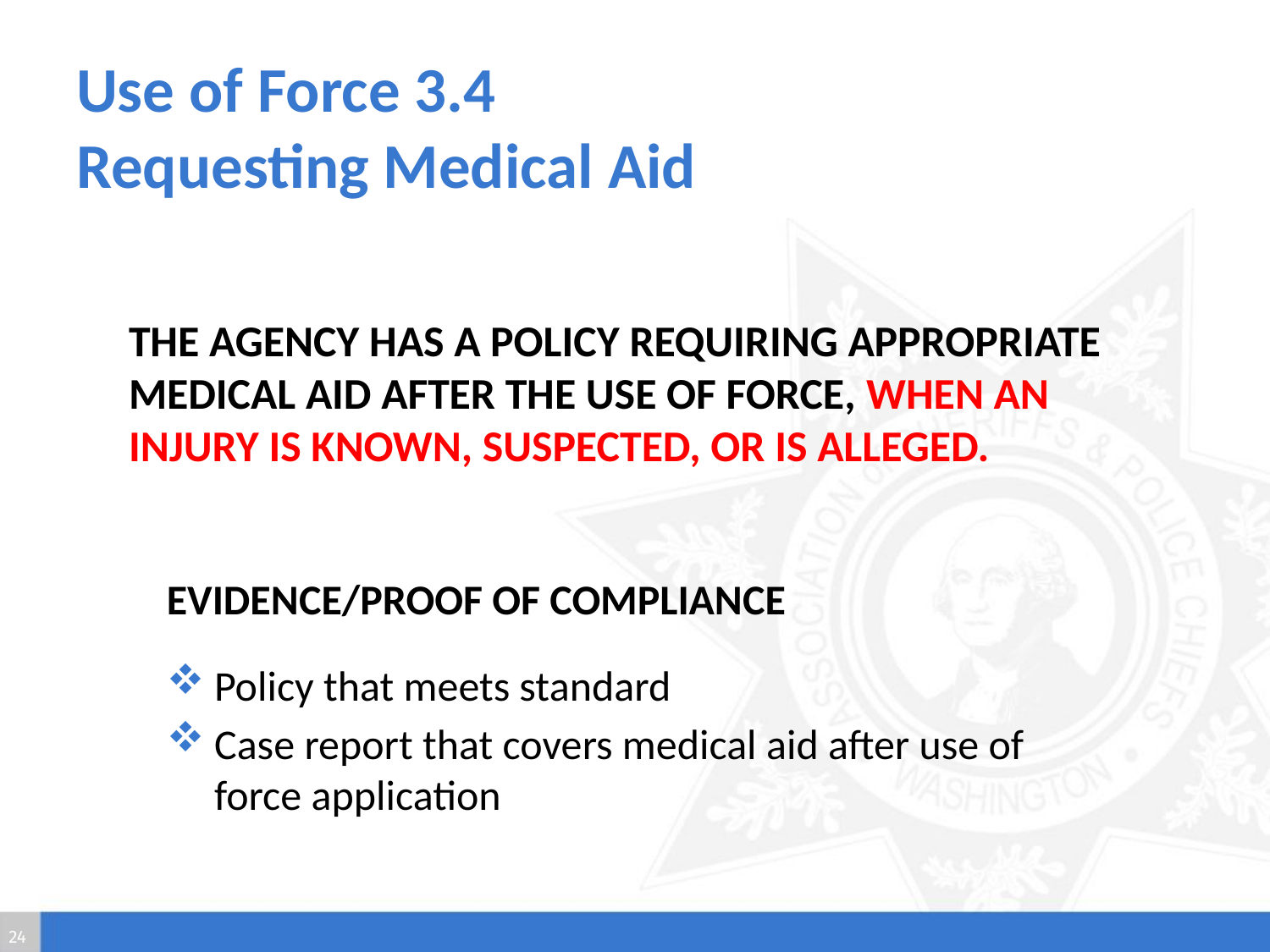

# Use of Force 3.4 Requesting Medical Aid
The agency has a policy requiring appropriate medical aid after the use of force, when an injury is known, suspected, or is alleged.

Evidence/Proof of Compliance
Policy that meets standard
Case report that covers medical aid after use of force application
24